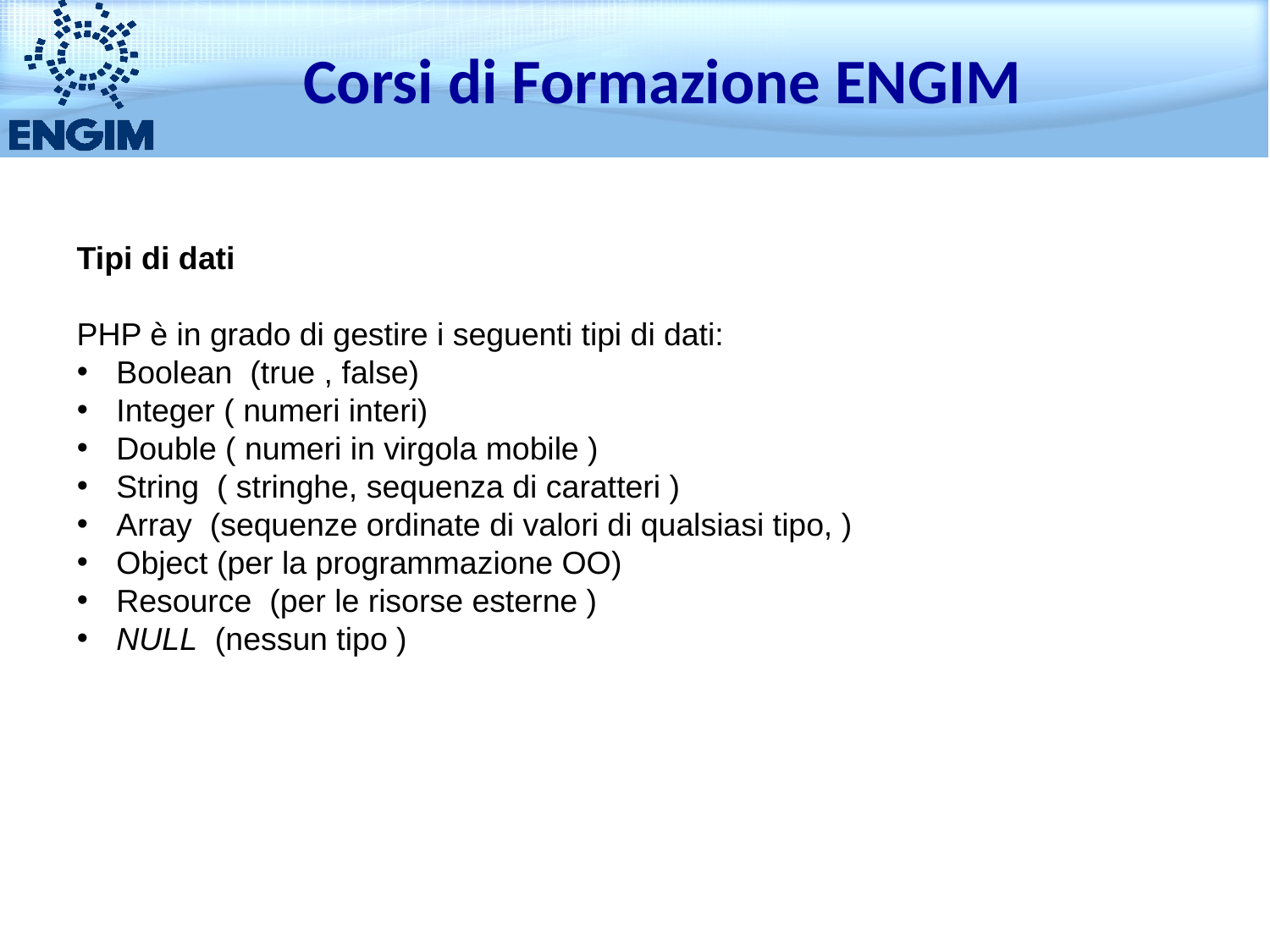

Corsi di Formazione ENGIM
Tipi di dati

PHP è in grado di gestire i seguenti tipi di dati:
Boolean  (true , false)
Integer ( numeri interi)
Double ( numeri in virgola mobile )
String  ( stringhe, sequenza di caratteri )
Array  (sequenze ordinate di valori di qualsiasi tipo, )
Object (per la programmazione OO)
Resource  (per le risorse esterne )
NULL  (nessun tipo )